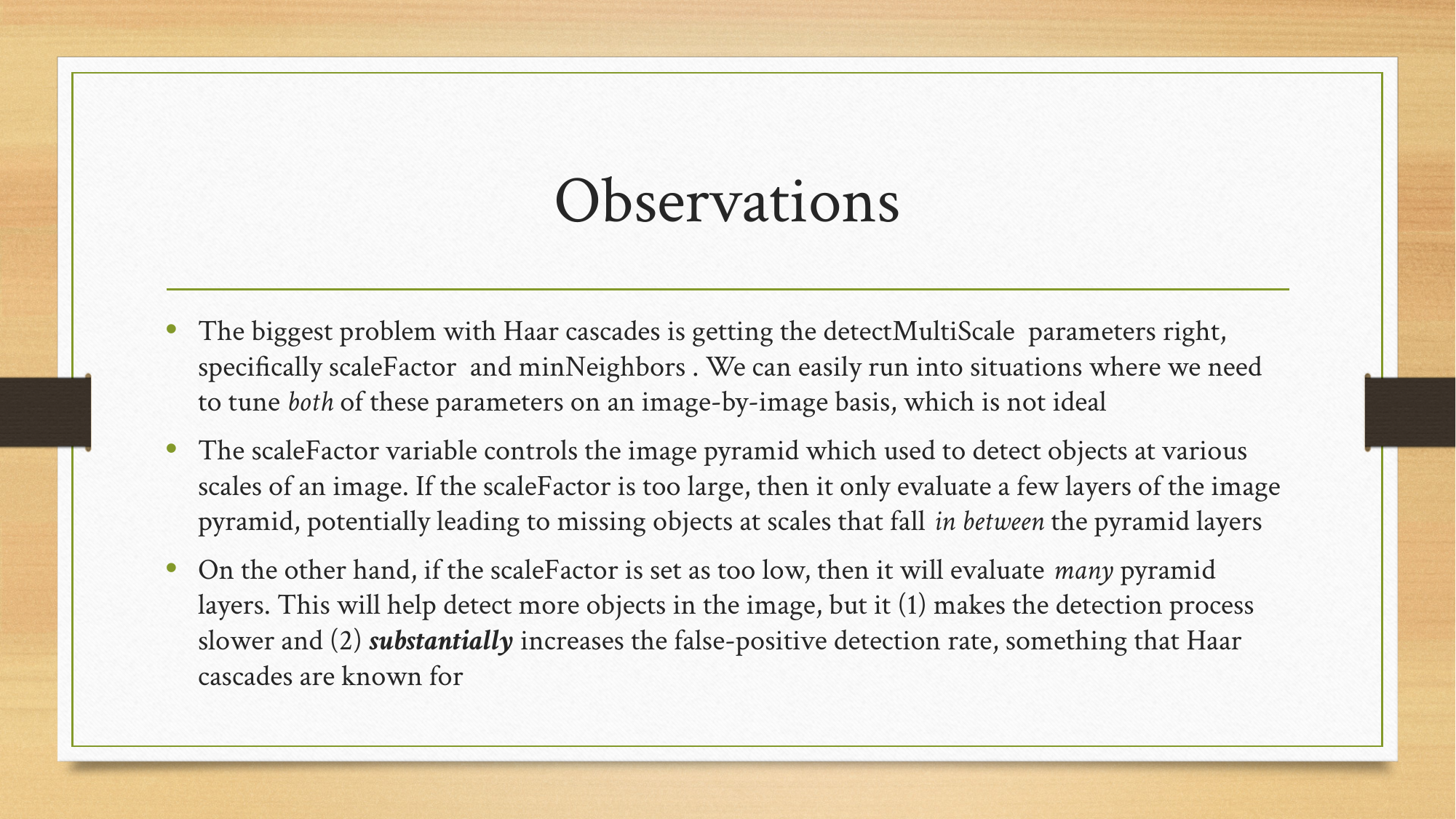

# Observations
The biggest problem with Haar cascades is getting the detectMultiScale  parameters right, specifically scaleFactor  and minNeighbors . We can easily run into situations where we need to tune both of these parameters on an image-by-image basis, which is not ideal
The scaleFactor variable controls the image pyramid which used to detect objects at various scales of an image. If the scaleFactor is too large, then it only evaluate a few layers of the image pyramid, potentially leading to missing objects at scales that fall in between the pyramid layers
On the other hand, if the scaleFactor is set as too low, then it will evaluate many pyramid layers. This will help detect more objects in the image, but it (1) makes the detection process slower and (2) substantially increases the false-positive detection rate, something that Haar cascades are known for